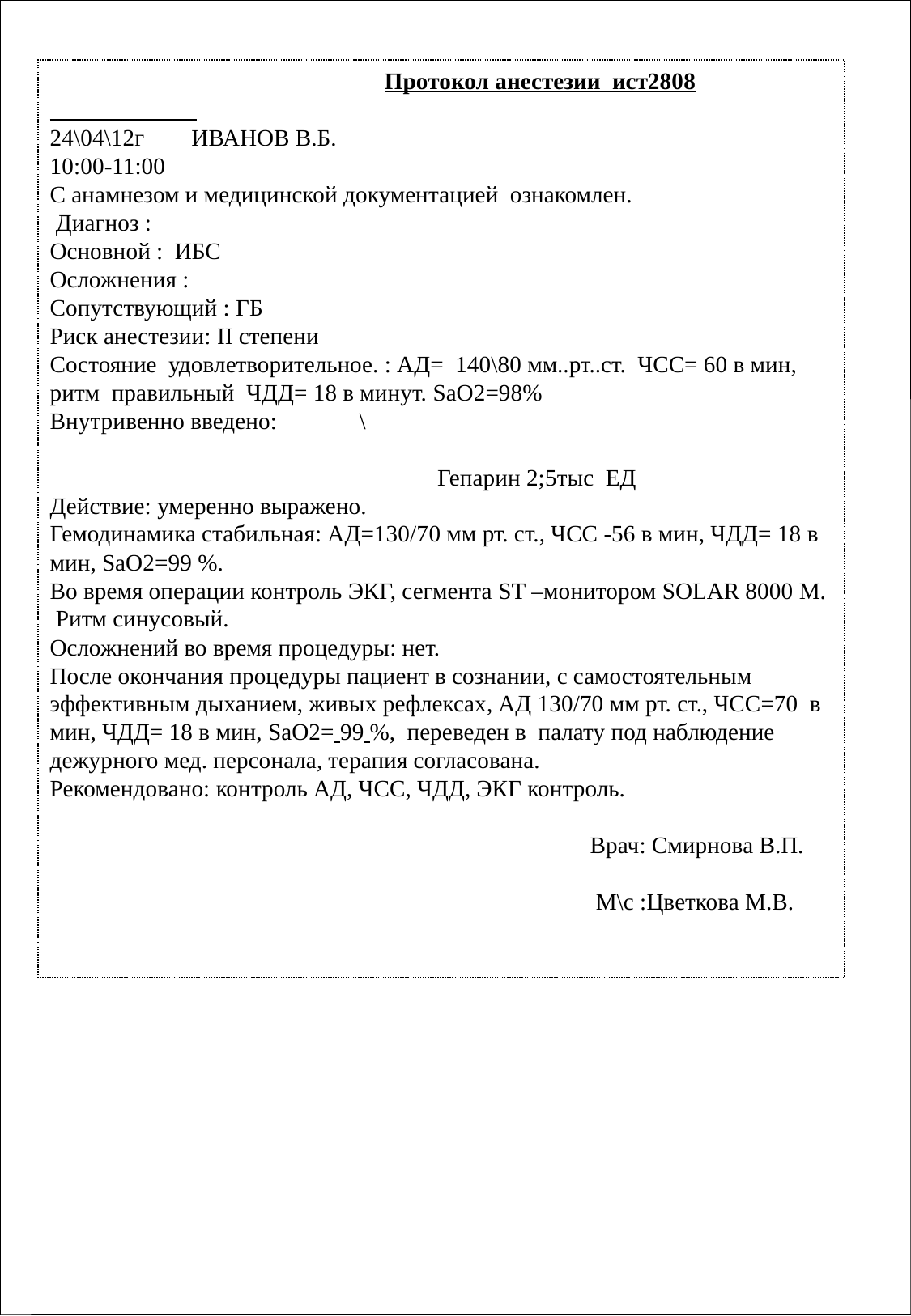

Протокол анестезии  ист2808

24\04\12г        ИВАНОВ В.Б.
10:00-11:00
С анамнезом и медицинской документацией  ознакомлен.
 Диагноз :
Основной :  ИБС
Осложнения :
Сопутствующий : ГБ
Риск анестезии: II степени
Состояние  удовлетворительное. : АД=  140\80 мм..рт..ст.  ЧСС= 60 в мин, ритм  правильный  ЧДД= 18 в минут. SaO2=98%
Внутривенно введено:              \

                                                                  Гепарин 2;5тыс  ЕД
Действие: умеренно выражено.
Гемодинамика стабильная: АД=130/70 мм рт. ст., ЧСС -56 в мин, ЧДД= 18 в мин, SaO2=99 %.
Во время операции контроль ЭКГ, сегмента ST –монитором SOLAR 8000 М.   Ритм синусовый.
Осложнений во время процедуры: нет.
После окончания процедуры пациент в сознании, с самостоятельным эффективным дыханием, живых рефлексах, АД 130/70 мм рт. ст., ЧСС=70  в мин, ЧДД= 18 в мин, SaO2= 99 %,  переведен в  палату под наблюдение дежурного мед. персонала, терапия согласована.
Рекомендовано: контроль АД, ЧСС, ЧДД, ЭКГ контроль.

                                                                                            Врач: Смирнова В.П.

                                                                                             М\с :Цветкова М.В.